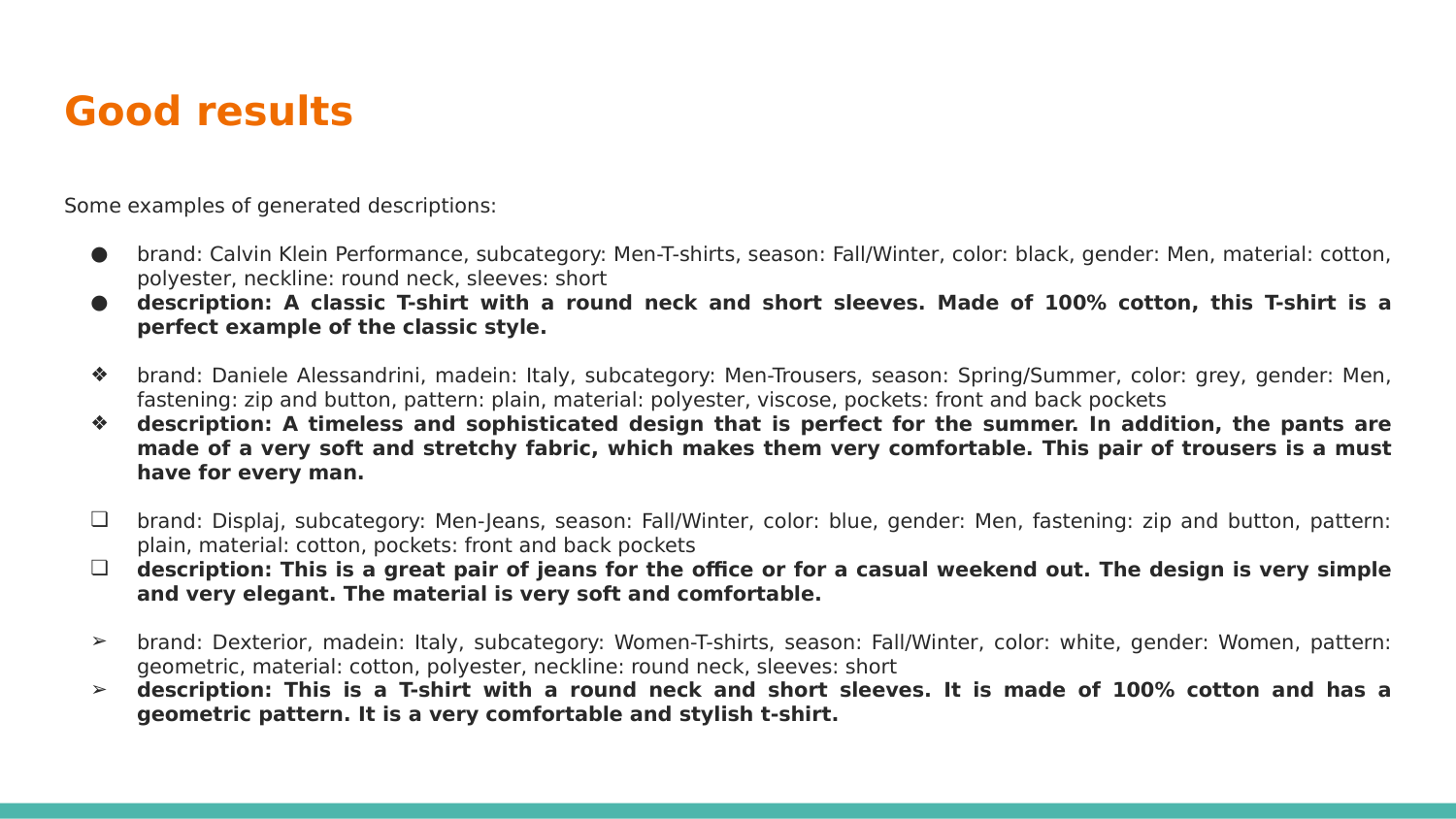

# Good results
Some examples of generated descriptions:
brand: Calvin Klein Performance, subcategory: Men-T-shirts, season: Fall/Winter, color: black, gender: Men, material: cotton, polyester, neckline: round neck, sleeves: short
description: A classic T-shirt with a round neck and short sleeves. Made of 100% cotton, this T-shirt is a perfect example of the classic style.

brand: Daniele Alessandrini, madein: Italy, subcategory: Men-Trousers, season: Spring/Summer, color: grey, gender: Men, fastening: zip and button, pattern: plain, material: polyester, viscose, pockets: front and back pockets
description: A timeless and sophisticated design that is perfect for the summer. In addition, the pants are made of a very soft and stretchy fabric, which makes them very comfortable. This pair of trousers is a must have for every man.

brand: Displaj, subcategory: Men-Jeans, season: Fall/Winter, color: blue, gender: Men, fastening: zip and button, pattern: plain, material: cotton, pockets: front and back pockets
description: This is a great pair of jeans for the office or for a casual weekend out. The design is very simple and very elegant. The material is very soft and comfortable.

brand: Dexterior, madein: Italy, subcategory: Women-T-shirts, season: Fall/Winter, color: white, gender: Women, pattern: geometric, material: cotton, polyester, neckline: round neck, sleeves: short
description: This is a T-shirt with a round neck and short sleeves. It is made of 100% cotton and has a geometric pattern. It is a very comfortable and stylish t-shirt.